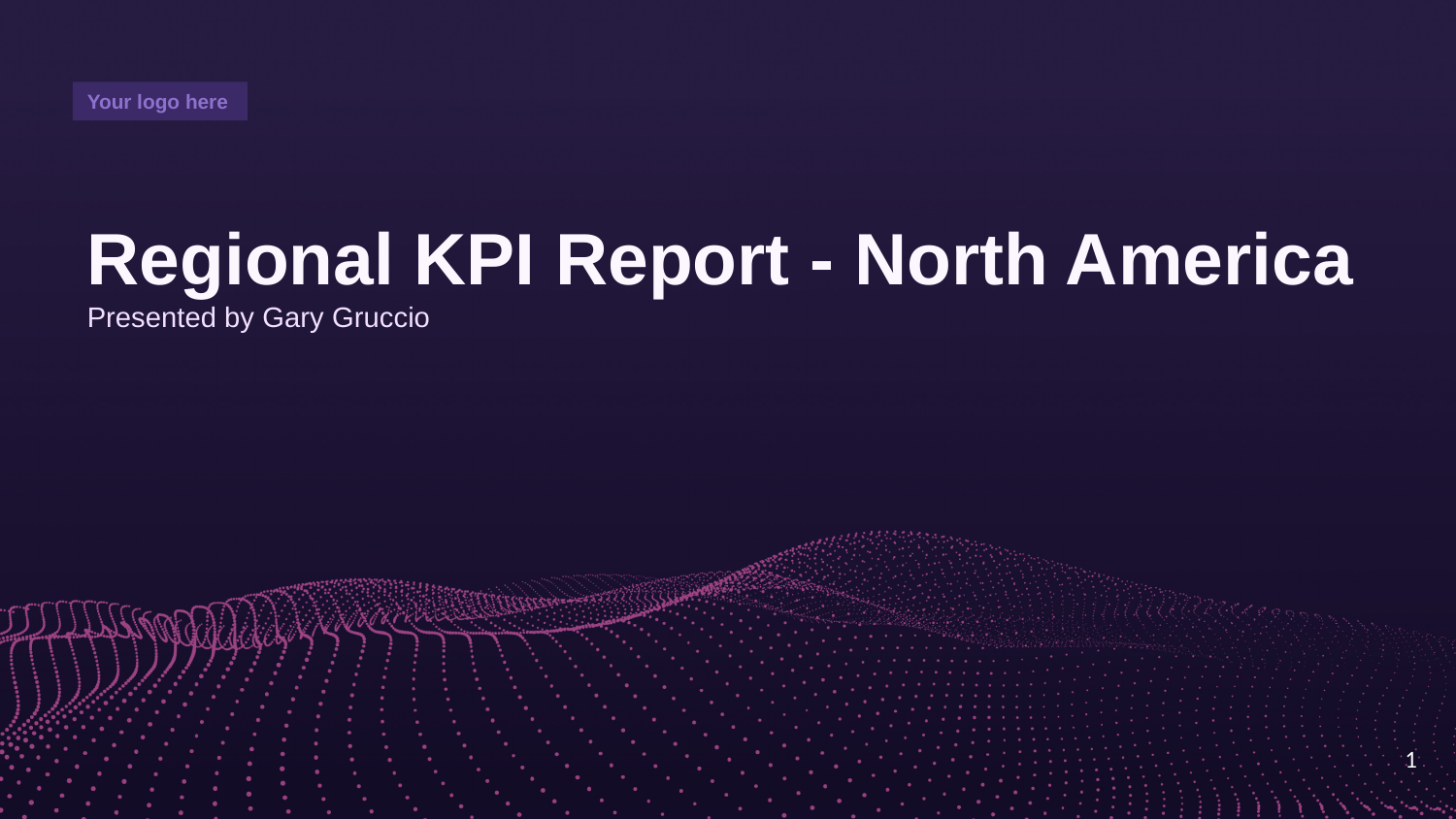

Your logo here
Regional KPI Report - North America
Presented by Gary Gruccio
1